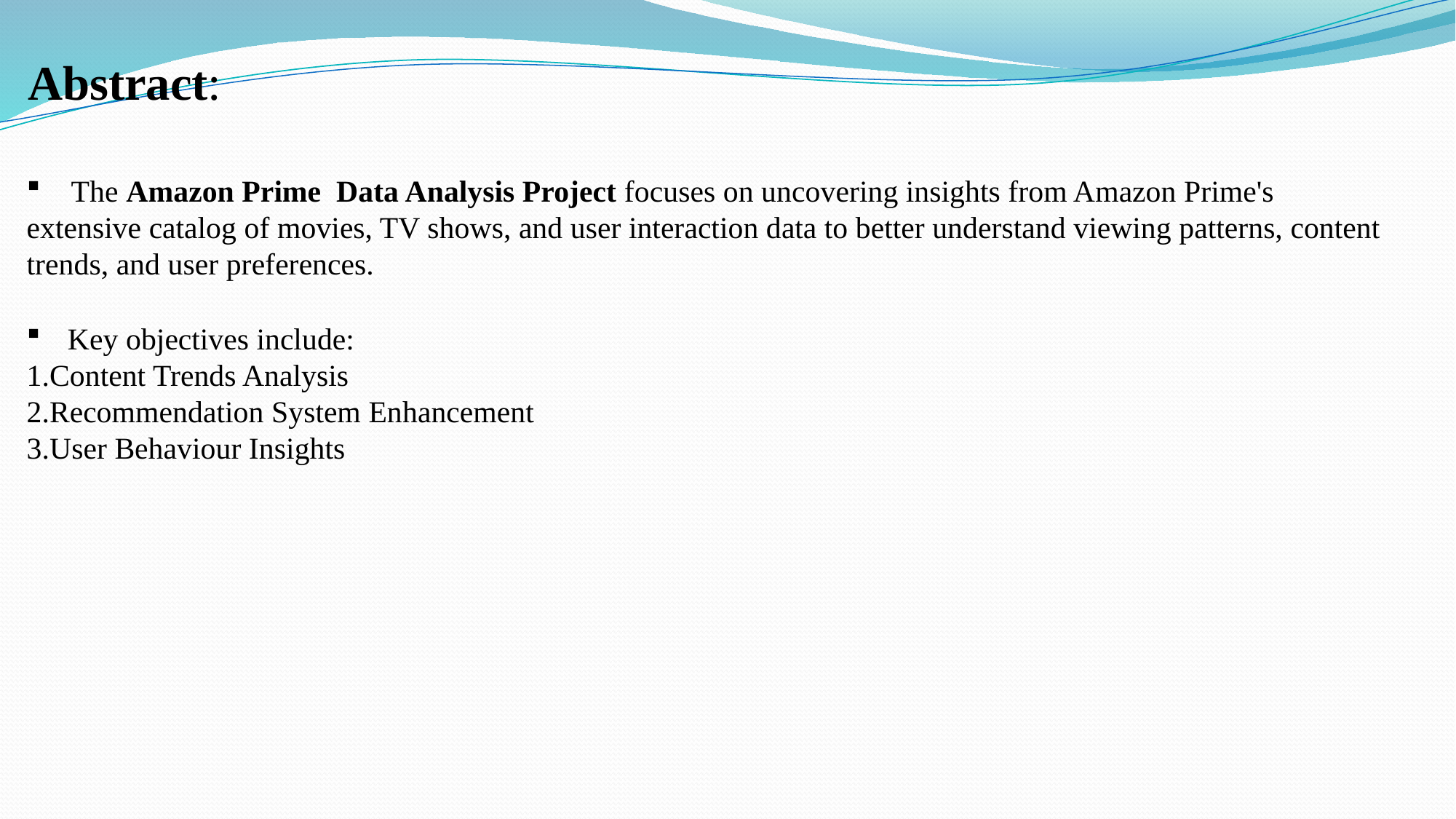

Abstract:

    The Amazon Prime  Data Analysis Project focuses on uncovering insights from Amazon Prime's extensive catalog of movies, TV shows, and user interaction data to better understand viewing patterns, content trends, and user preferences.

Key objectives include:
Content Trends Analysis
Recommendation System Enhancement
User Behaviour Insights